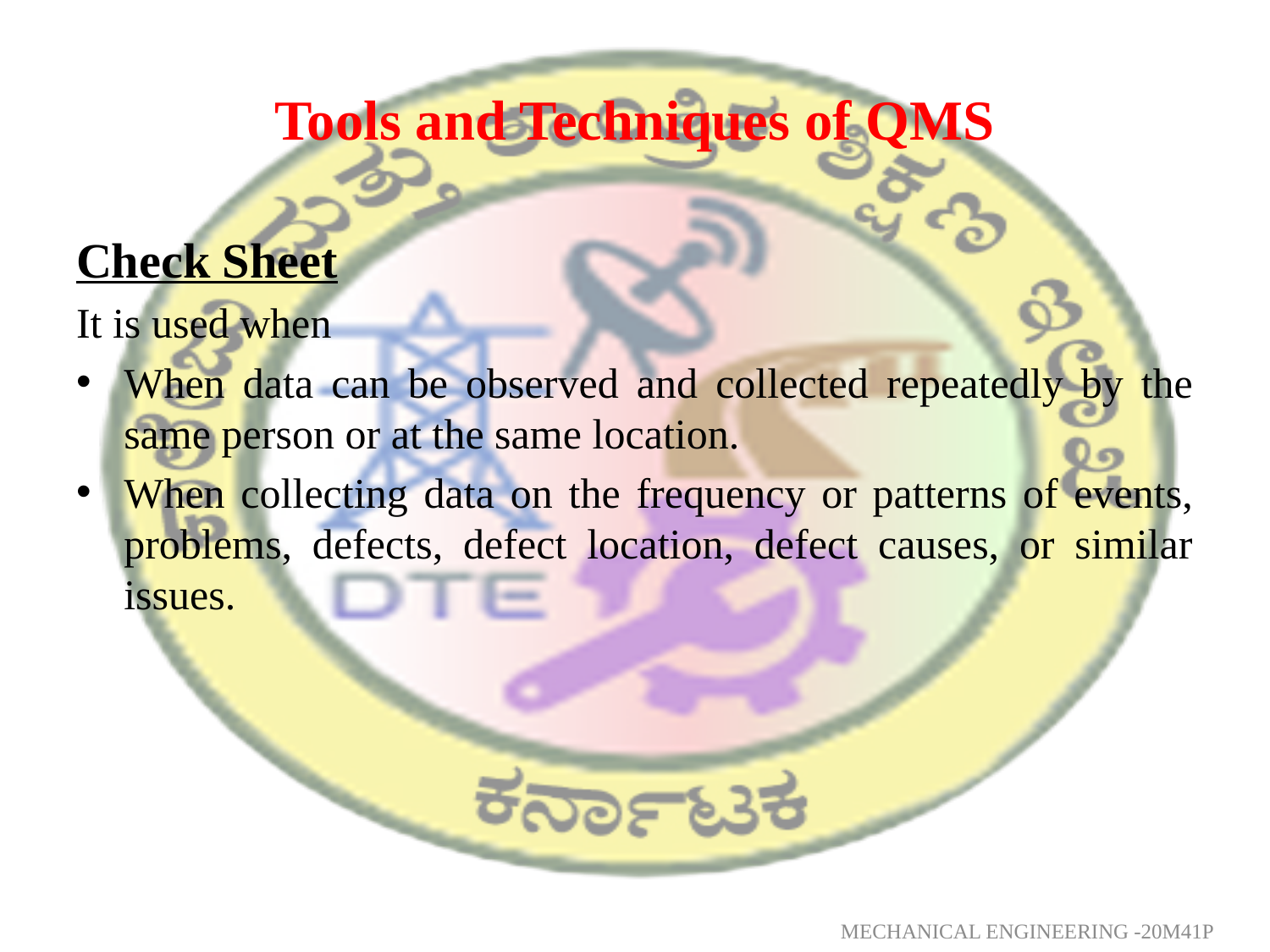

# Tools and Techniques of QMS
Check Sheet
It is used when
When data can be observed and collected repeatedly by the same person or at the same location.
When collecting data on the frequency or patterns of events, problems, defects, defect location, defect causes, or similar issues.

MECHANICAL ENGINEERING -20M41P